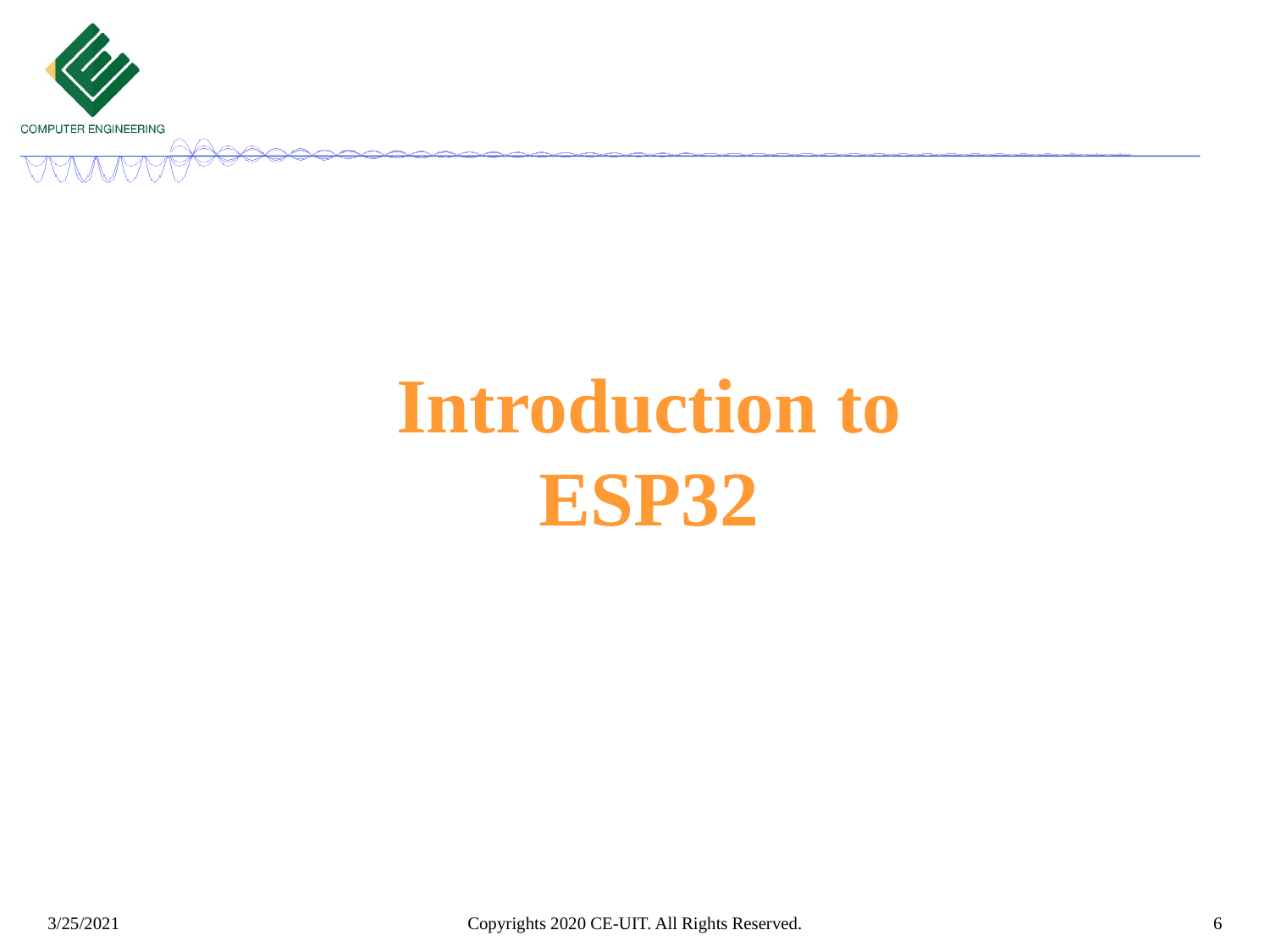

Introduction to ESP32
Copyrights 2020 CE-UIT. All Rights Reserved.
6
3/25/2021